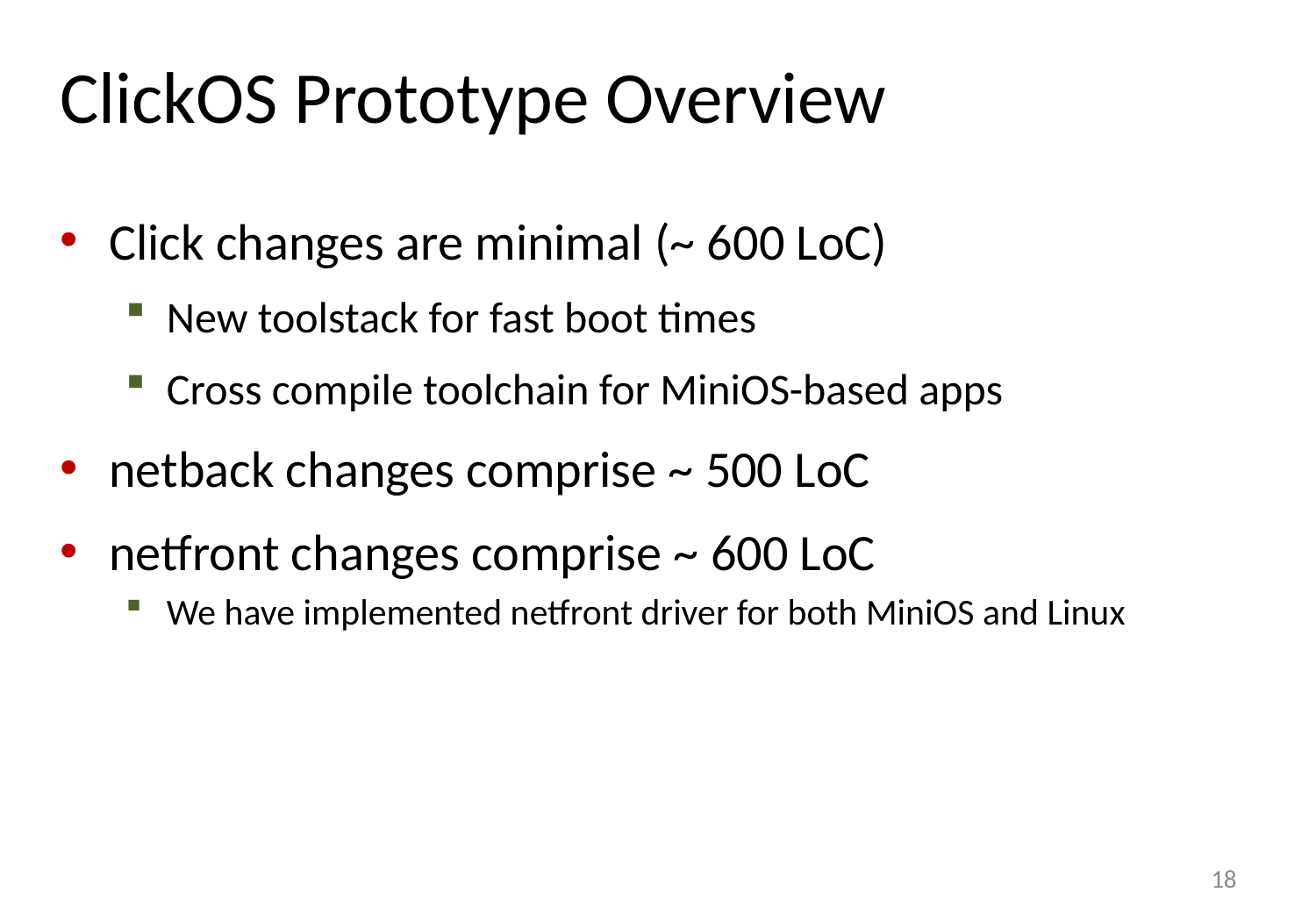

# ClickOS Prototype Overview
Click changes are minimal (~ 600 LoC)
New toolstack for fast boot times
Cross compile toolchain for MiniOS-based apps
netback changes comprise ~ 500 LoC
netfront changes comprise ~ 600 LoC
We have implemented netfront driver for both MiniOS and Linux
18